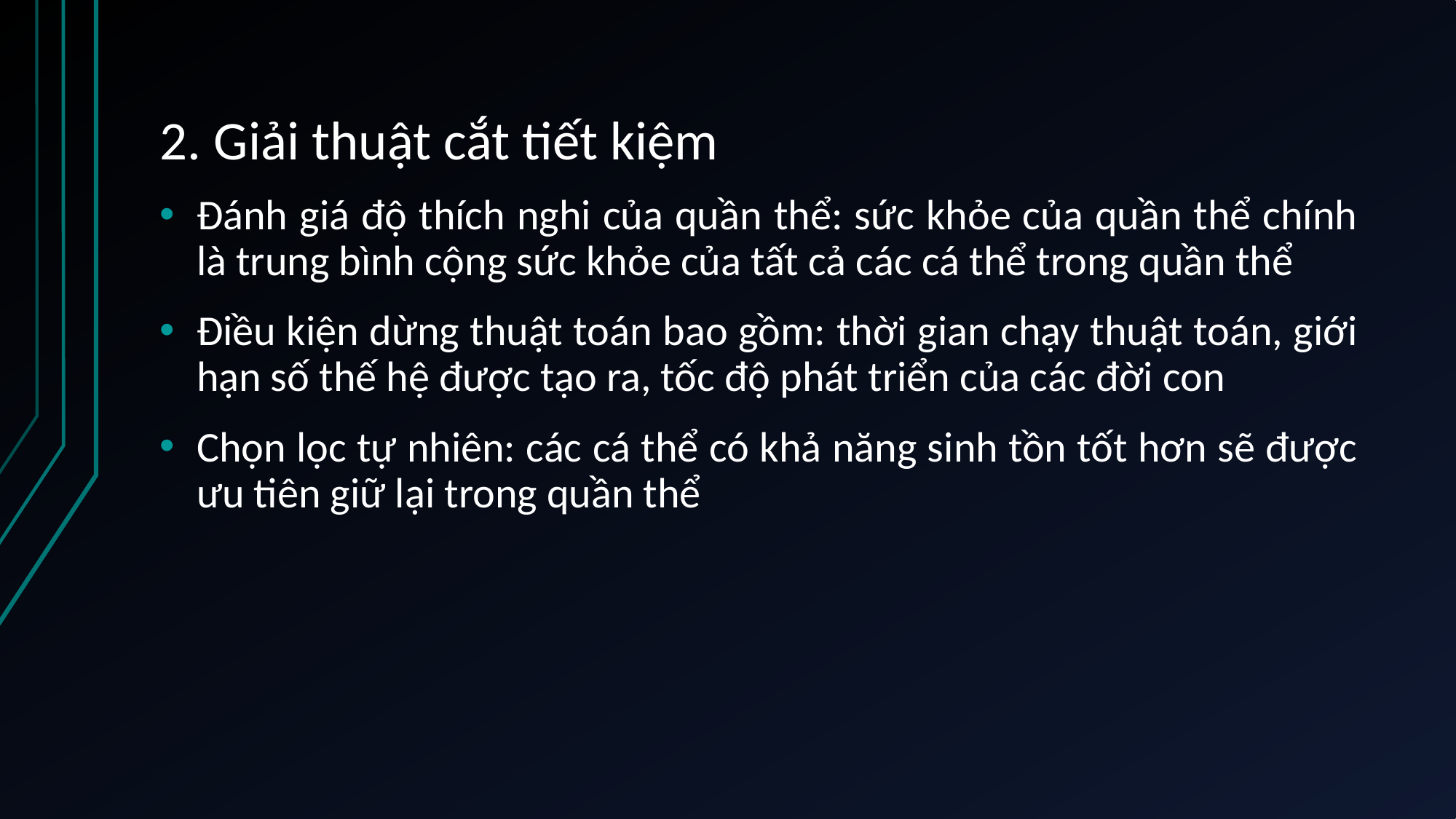

# 2. Giải thuật cắt tiết kiệm
Đánh giá độ thích nghi của quần thể: sức khỏe của quần thể chính là trung bình cộng sức khỏe của tất cả các cá thể trong quần thể
Điều kiện dừng thuật toán bao gồm: thời gian chạy thuật toán, giới hạn số thế hệ được tạo ra, tốc độ phát triển của các đời con
Chọn lọc tự nhiên: các cá thể có khả năng sinh tồn tốt hơn sẽ được ưu tiên giữ lại trong quần thể